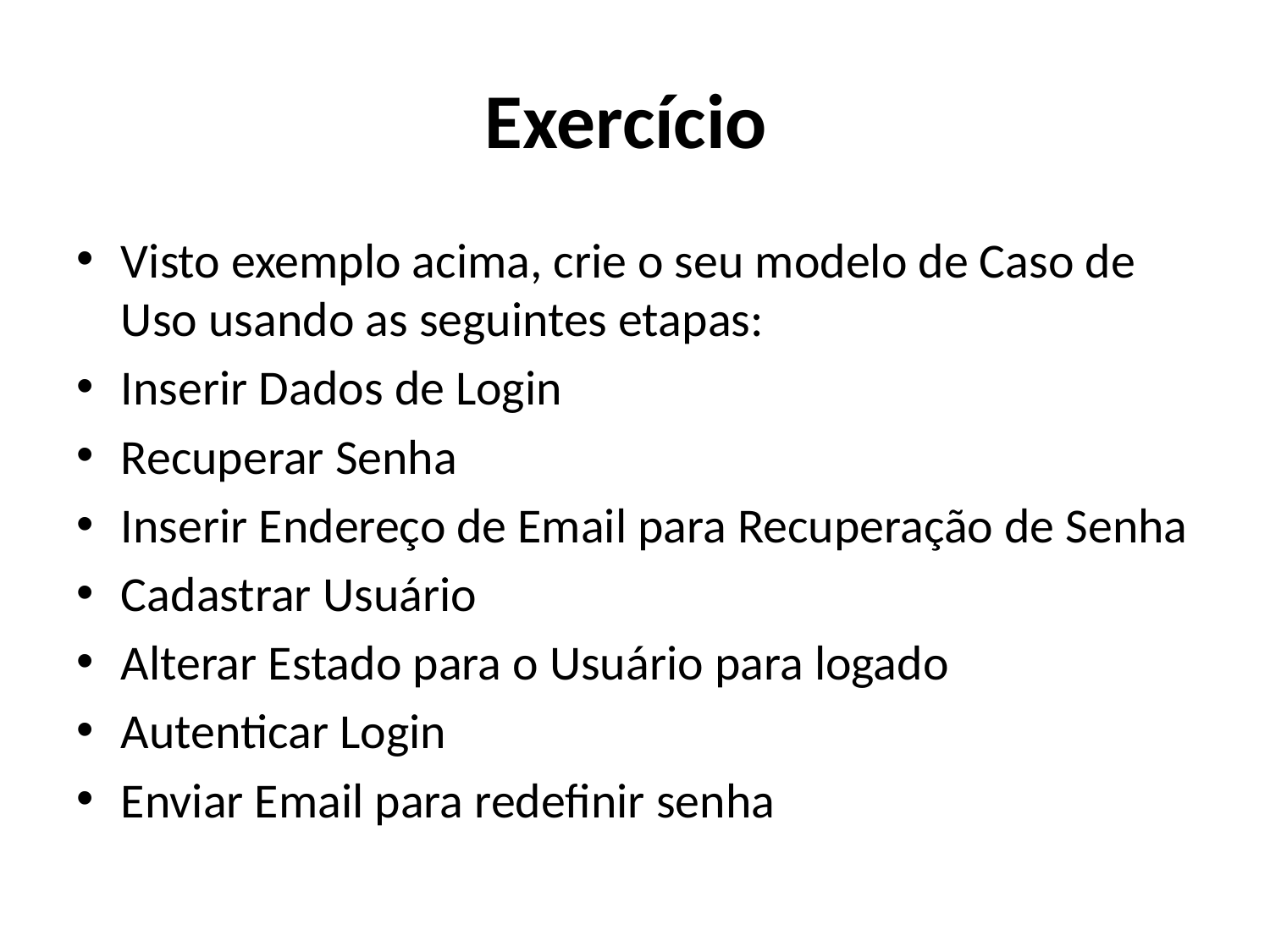

# Exercício
Visto exemplo acima, crie o seu modelo de Caso de Uso usando as seguintes etapas:
Inserir Dados de Login
Recuperar Senha
Inserir Endereço de Email para Recuperação de Senha
Cadastrar Usuário
Alterar Estado para o Usuário para logado
Autenticar Login
Enviar Email para redefinir senha